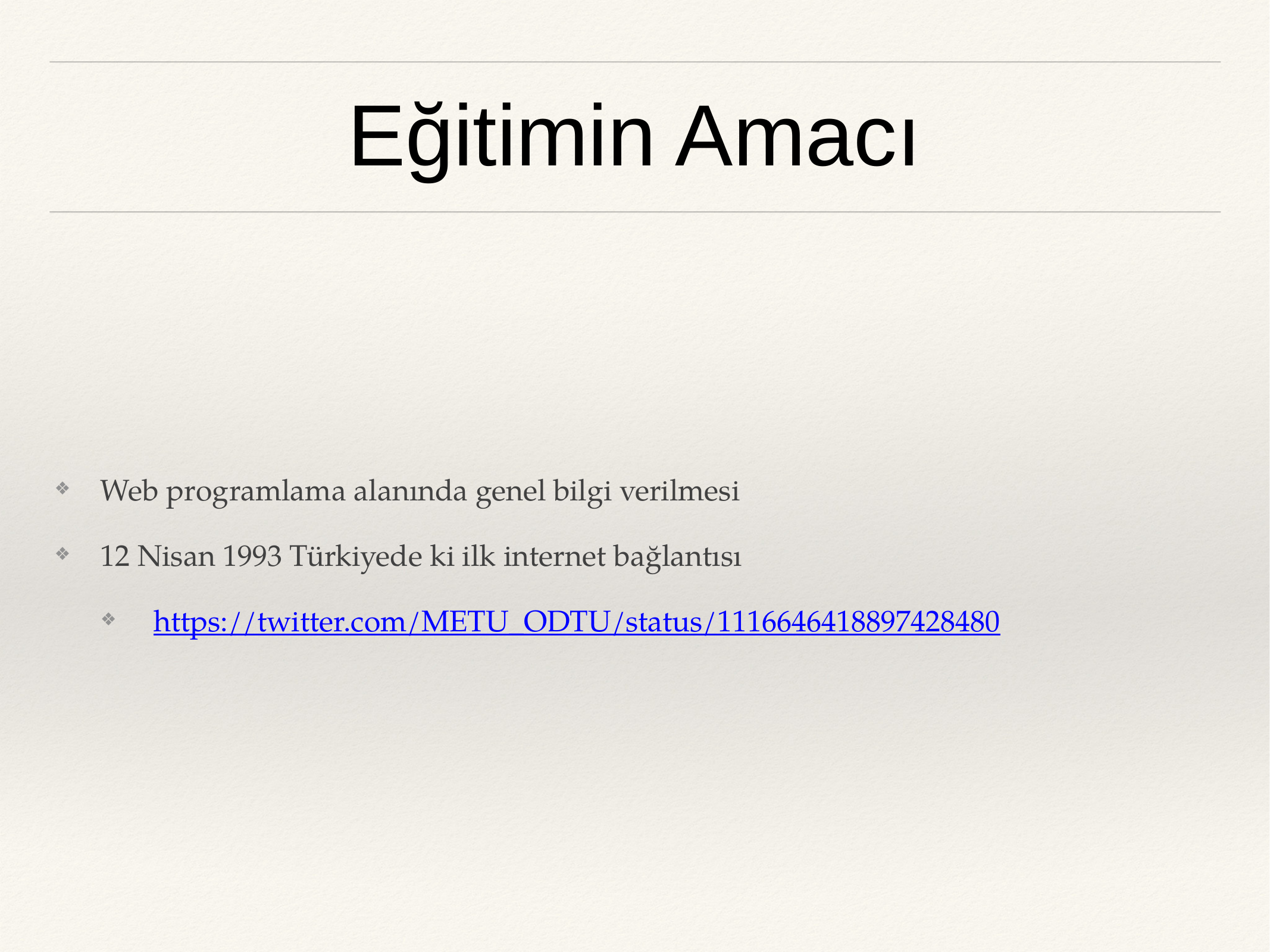

# Eğitimin Amacı
Web programlama alanında genel bilgi verilmesi
12 Nisan 1993 Türkiyede ki ilk internet bağlantısı
 https://twitter.com/METU_ODTU/status/1116646418897428480